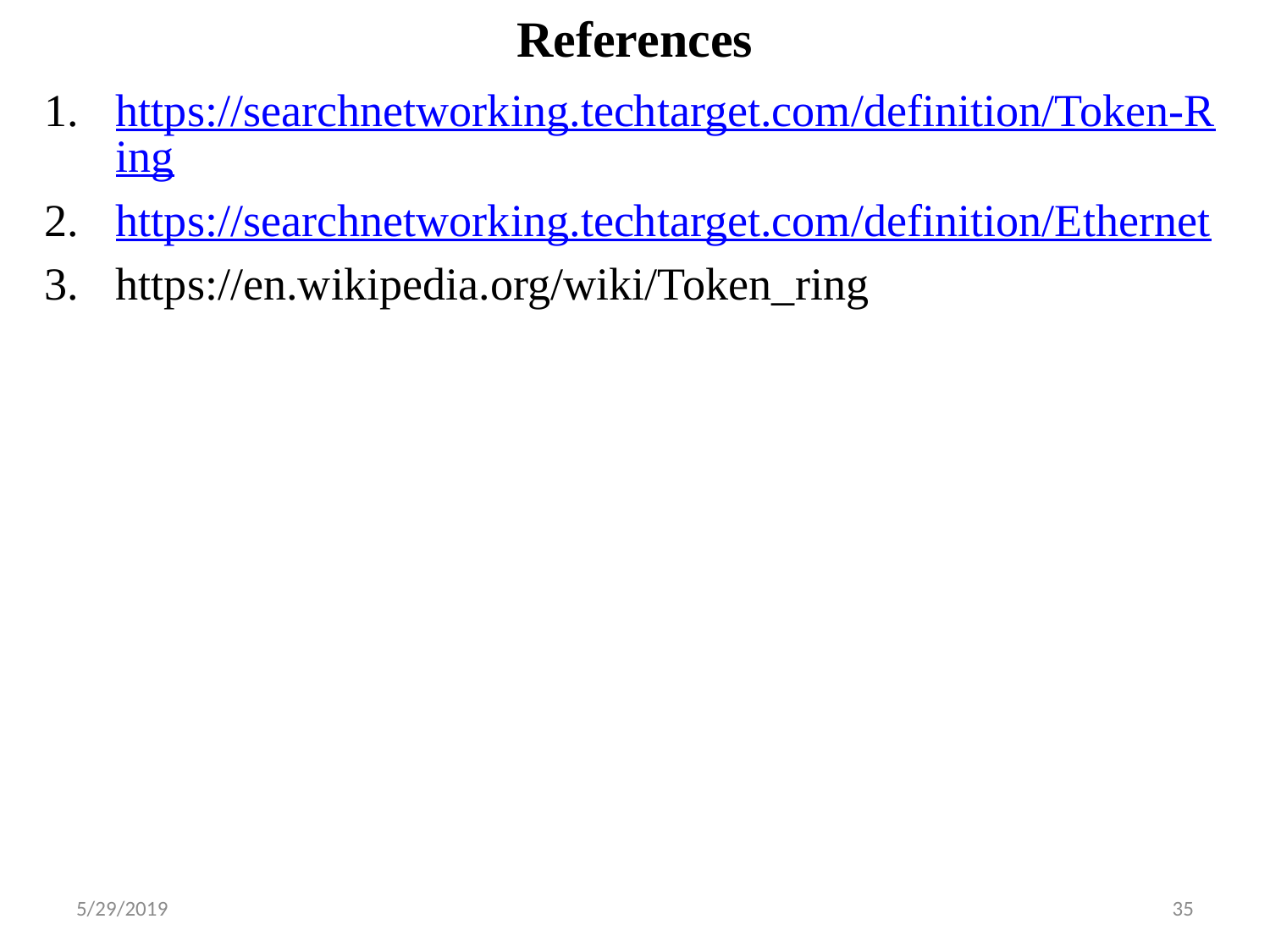

# References
https://searchnetworking.techtarget.com/definition/Token-Ring
https://searchnetworking.techtarget.com/definition/Ethernet
https://en.wikipedia.org/wiki/Token_ring
5/29/2019
35